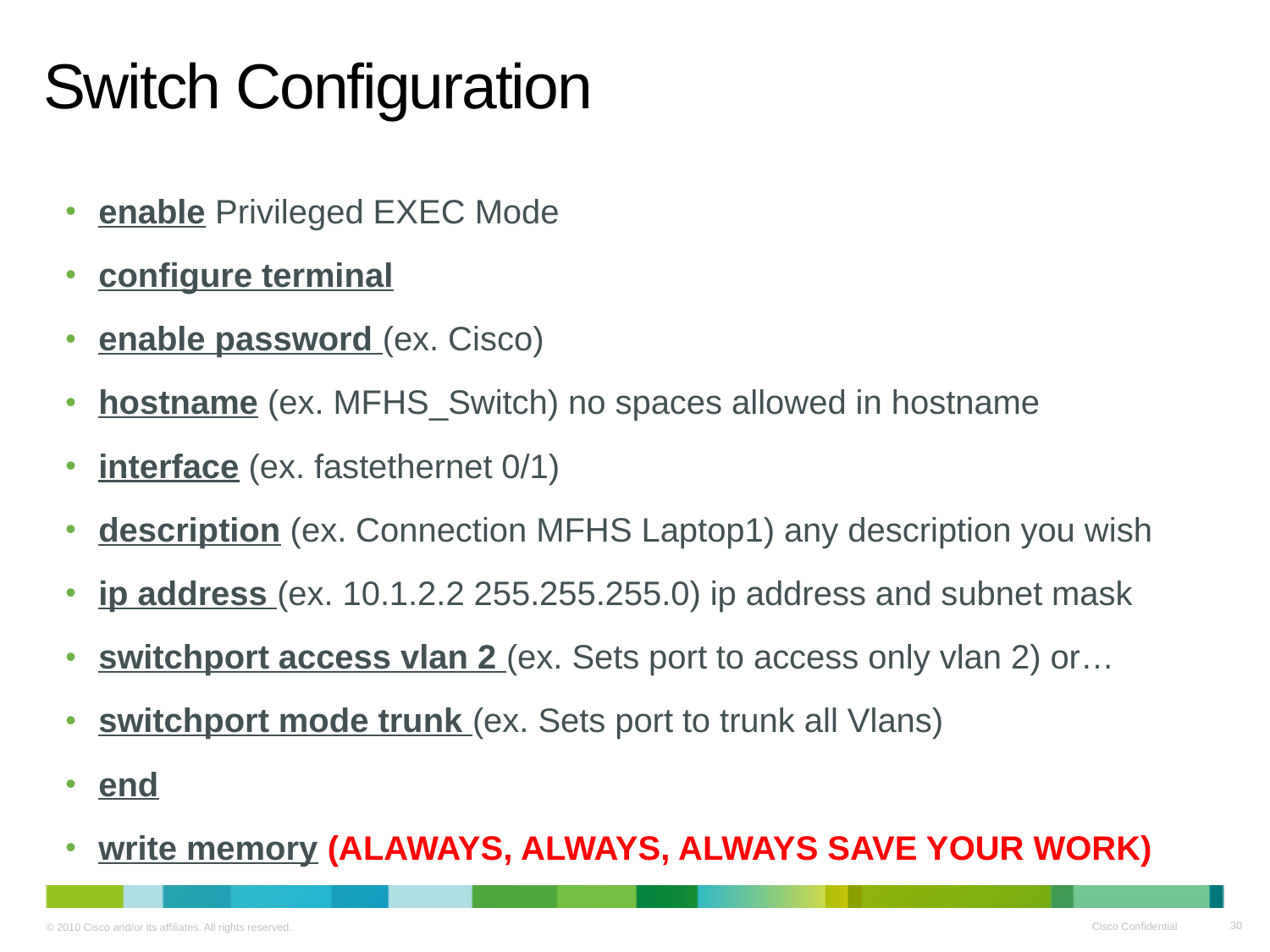

# Switch Configuration
enable Privileged EXEC Mode
configure terminal
enable password (ex. Cisco)
hostname (ex. MFHS_Switch) no spaces allowed in hostname
interface (ex. fastethernet 0/1)
description (ex. Connection MFHS Laptop1) any description you wish
ip address (ex. 10.1.2.2 255.255.255.0) ip address and subnet mask
switchport access vlan 2 (ex. Sets port to access only vlan 2) or…
switchport mode trunk (ex. Sets port to trunk all Vlans)
end
write memory (ALAWAYS, ALWAYS, ALWAYS SAVE YOUR WORK)